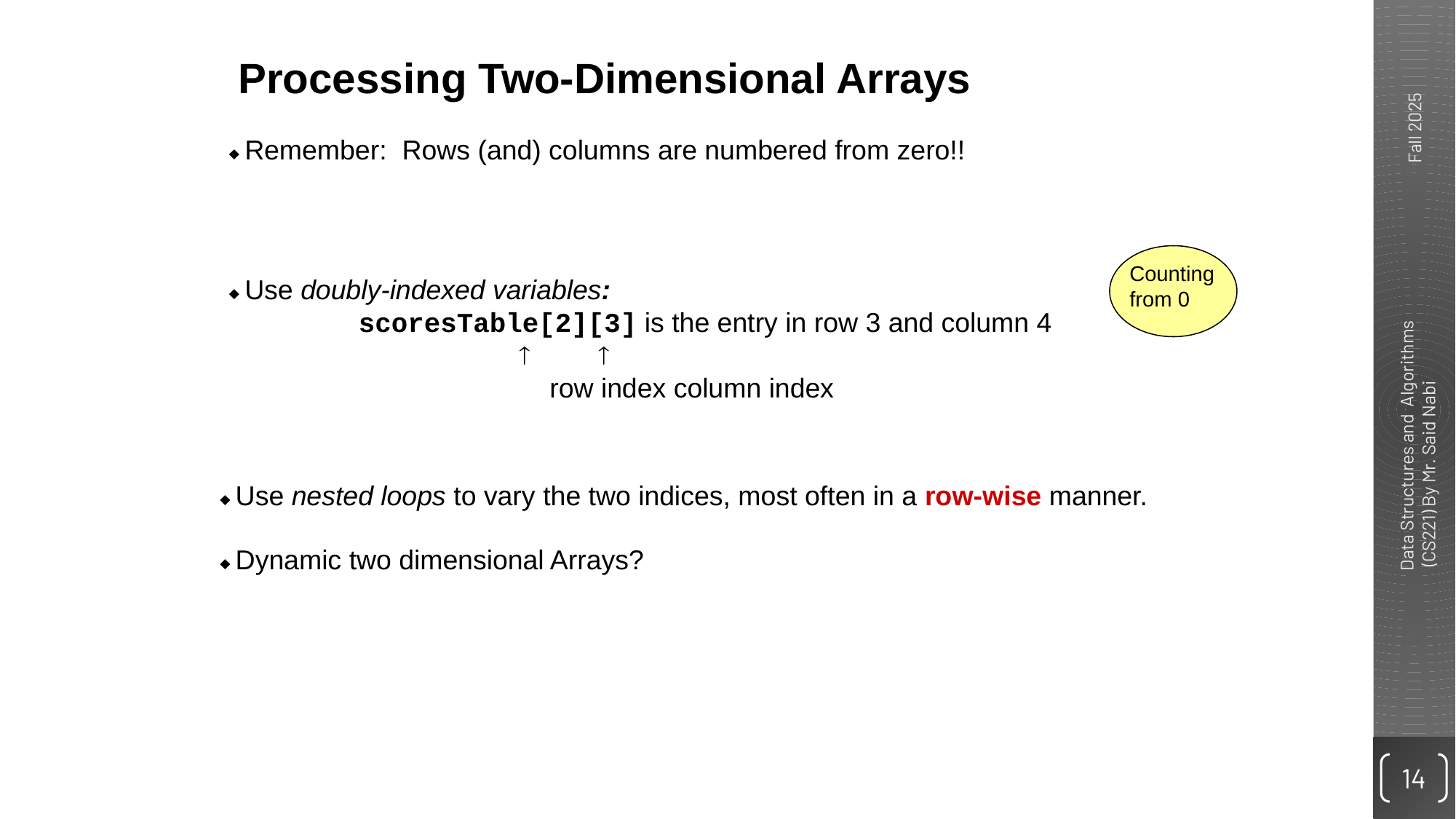

Processing Two-Dimensional Arrays
♦ Remember:  Rows (and) columns are numbered from zero!!

♦ Use doubly-indexed variables:
	scoresTable[2][3] is the entry in row 3 and column 4
	                     ­     ­
	              row index column index

Counting from 0
♦ Use nested loops to vary the two indices, most often in a row-wise manner.

♦ Dynamic two dimensional Arrays?